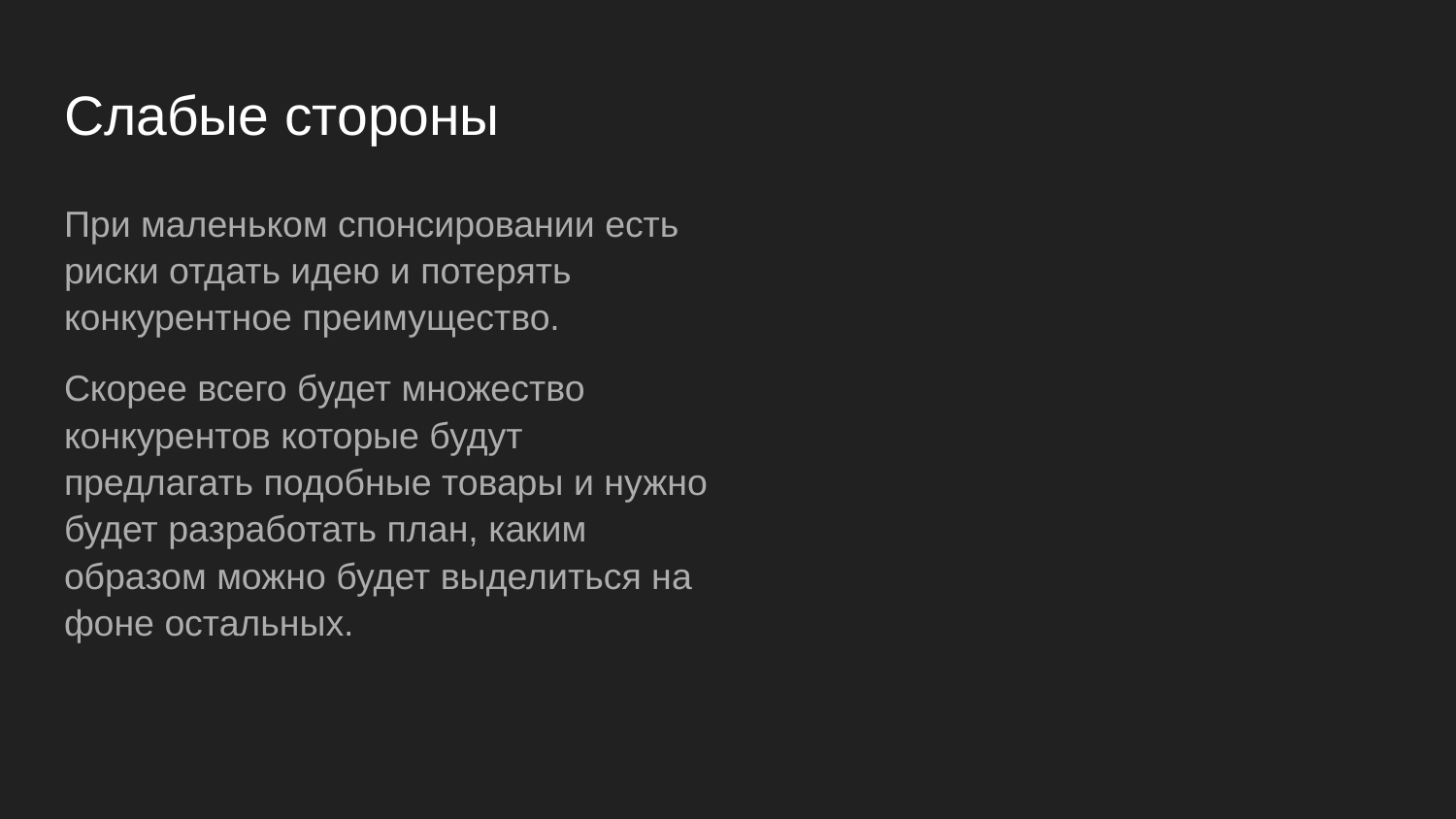

# Слабые стороны
При маленьком спонсировании есть риски отдать идею и потерять конкурентное преимущество.
Скорее всего будет множество конкурентов которые будут предлагать подобные товары и нужно будет разработать план, каким образом можно будет выделиться на фоне остальных.